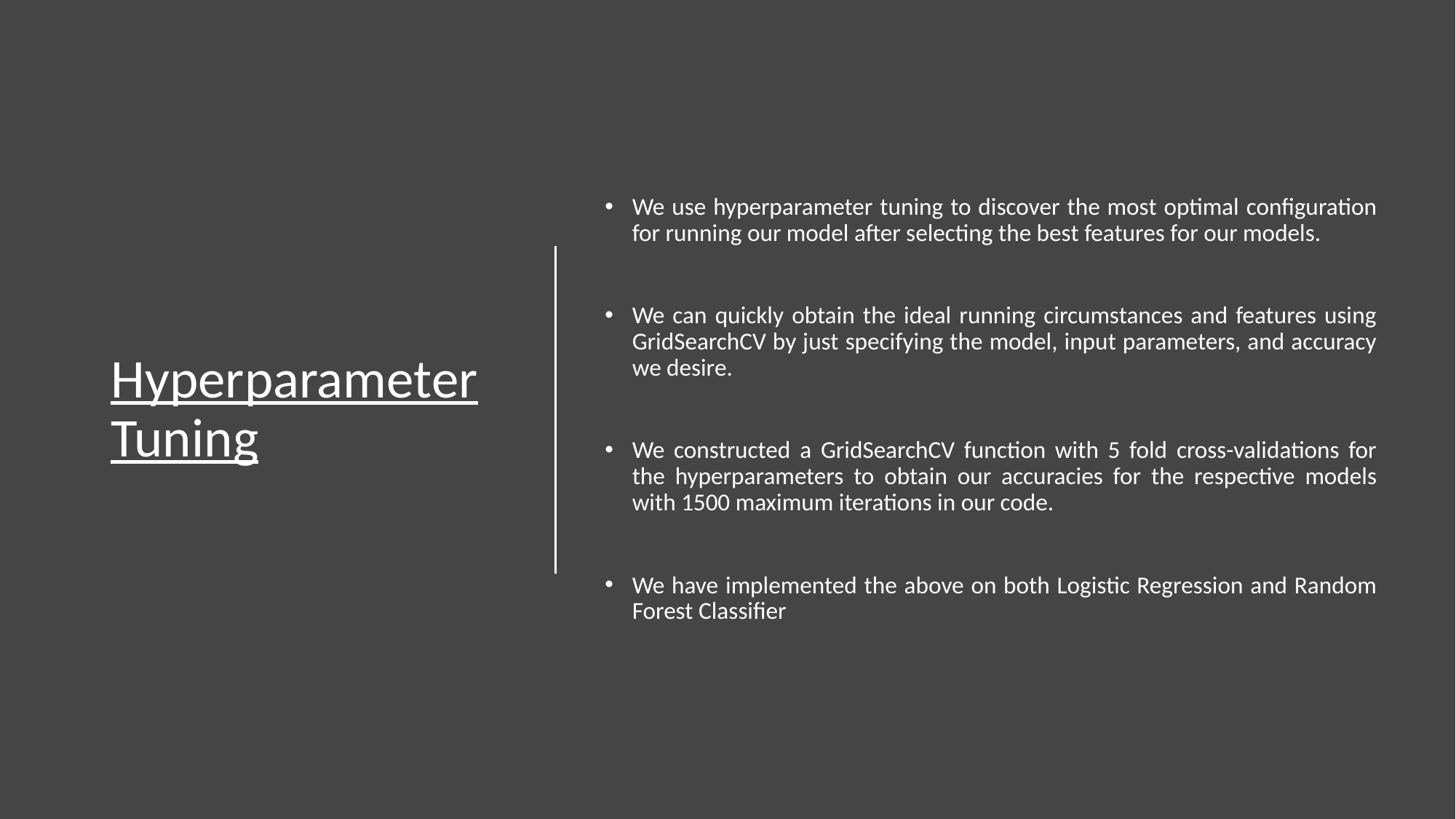

# Hyperparameter Tuning
We use hyperparameter tuning to discover the most optimal configuration for running our model after selecting the best features for our models.

We can quickly obtain the ideal running circumstances and features using GridSearchCV by just specifying the model, input parameters, and accuracy we desire.

We constructed a GridSearchCV function with 5 fold cross-validations for the hyperparameters to obtain our accuracies for the respective models with 1500 maximum iterations in our code.

We have implemented the above on both Logistic Regression and Random Forest Classifier